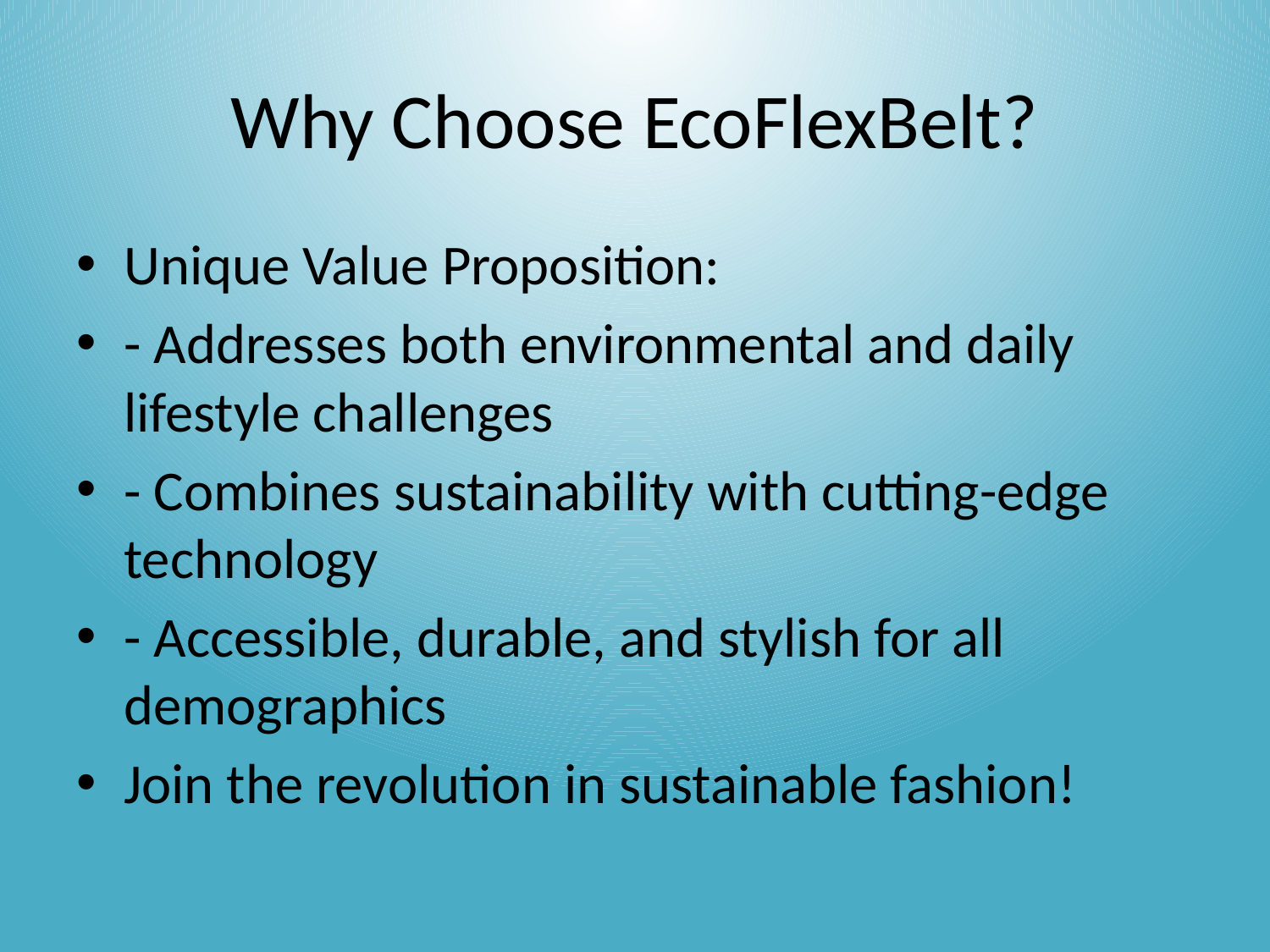

# Why Choose EcoFlexBelt?
Unique Value Proposition:
- Addresses both environmental and daily lifestyle challenges
- Combines sustainability with cutting-edge technology
- Accessible, durable, and stylish for all demographics
Join the revolution in sustainable fashion!